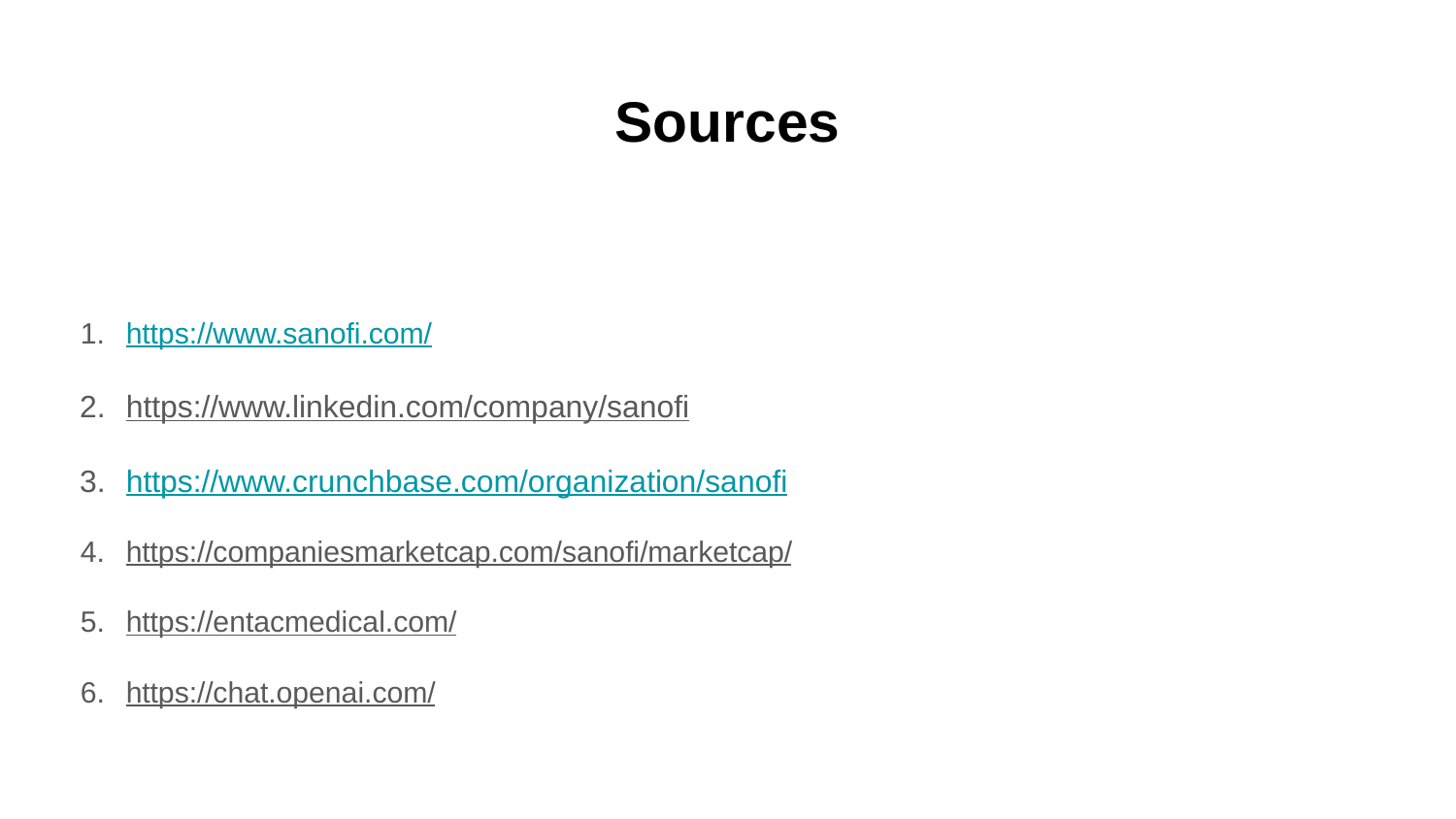

# Sources
https://www.sanofi.com/
https://www.linkedin.com/company/sanofi
https://www.crunchbase.com/organization/sanofi
https://companiesmarketcap.com/sanofi/marketcap/
https://entacmedical.com/
https://chat.openai.com/